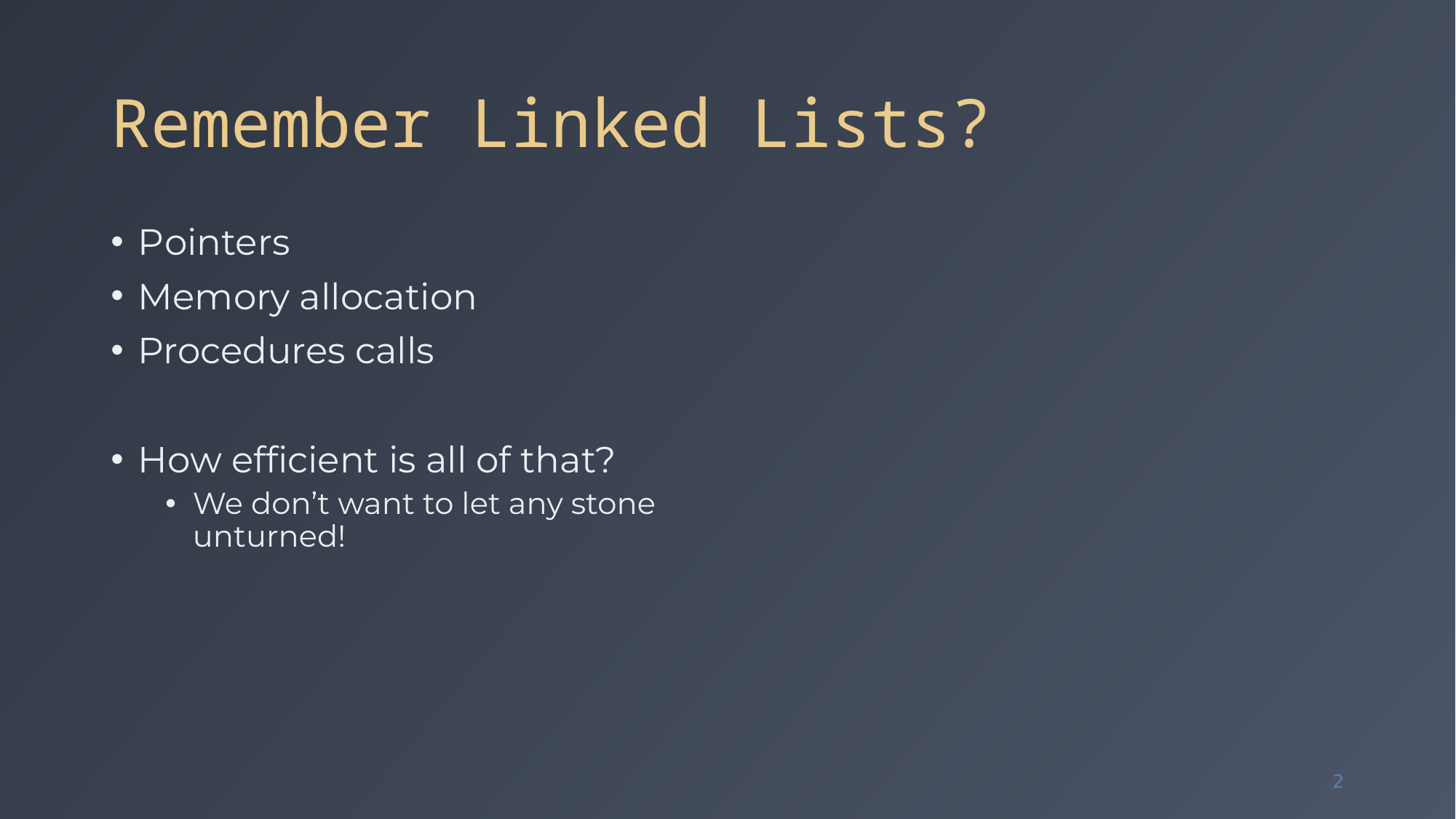

# Remember Linked Lists?
Pointers
Memory allocation
Procedures calls

How efficient is all of that?
We don’t want to let any stone unturned!

2